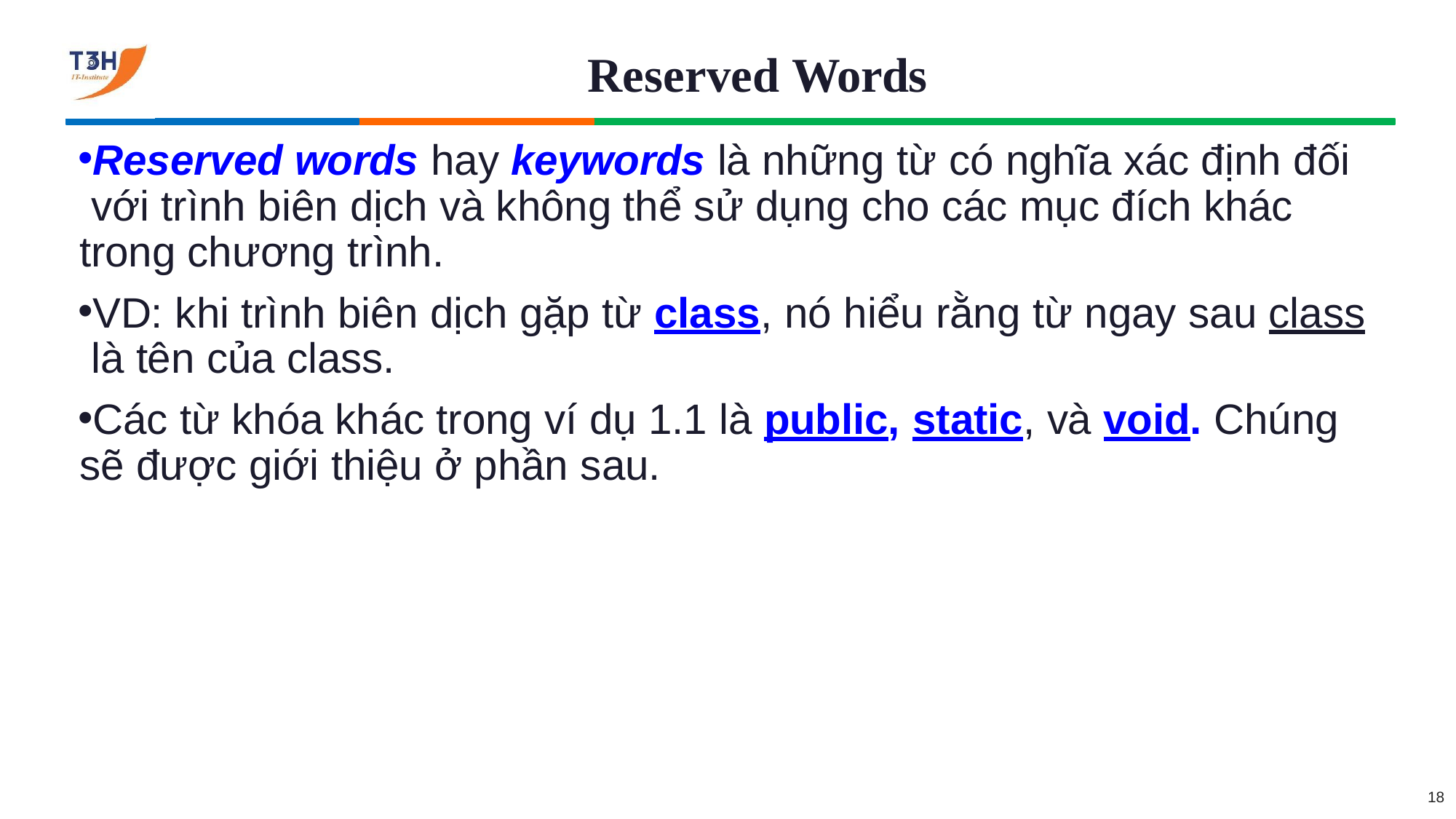

# Reserved Words
Reserved words hay keywords là những từ có nghĩa xác định đối  với trình biên dịch và không thể sử dụng cho các mục đích khác  trong chương trình.
VD: khi trình biên dịch gặp từ class, nó hiểu rằng từ ngay sau class  là tên của class.
Các từ khóa khác trong ví dụ 1.1 là public, static, và void. Chúng  sẽ được giới thiệu ở phần sau.
18